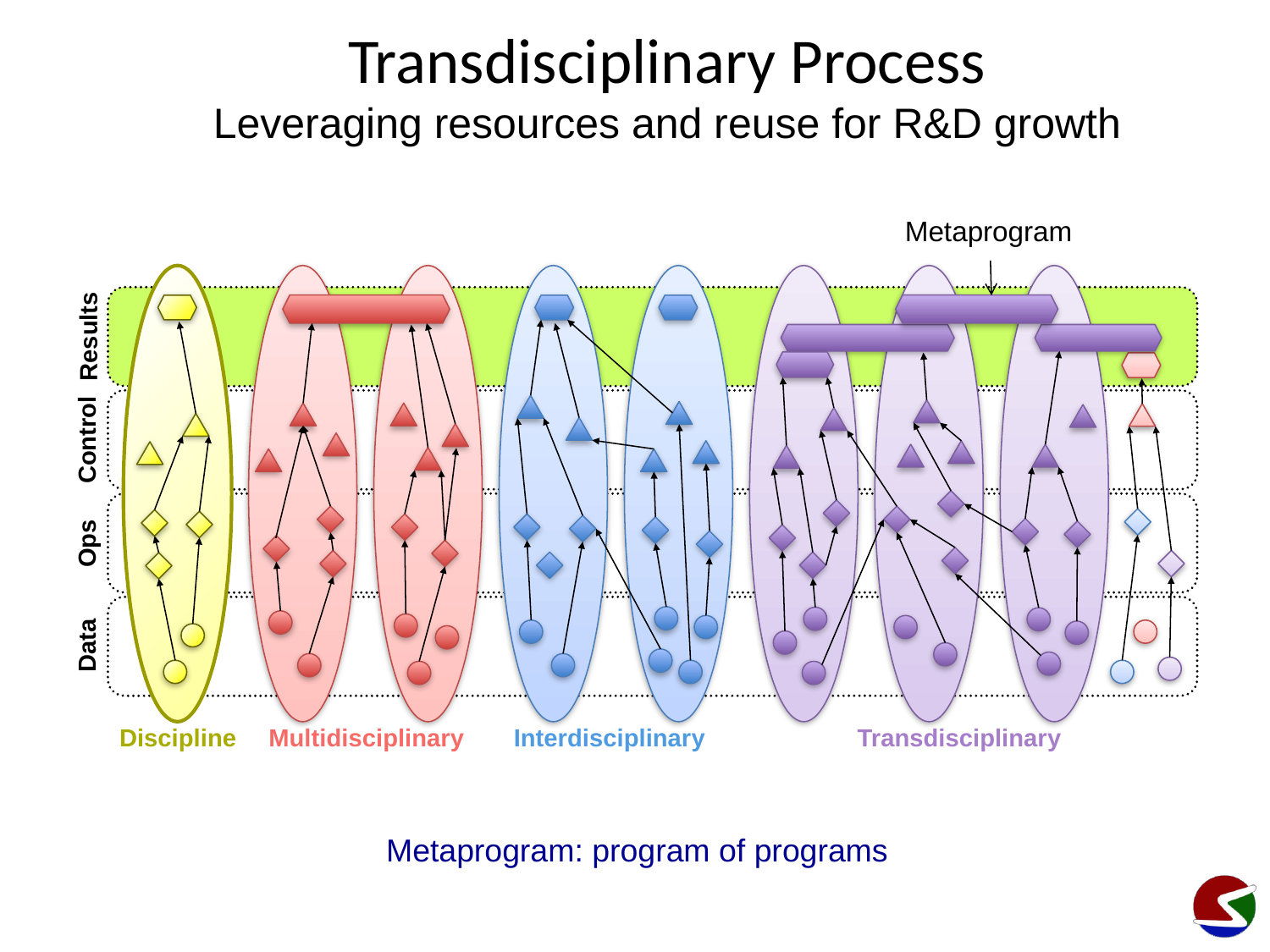

# Transdisciplinary Process Leveraging resources and reuse for R&D growth
Metaprogram

Results

Control

Ops

Data

Discipline
Multidisciplinary
Interdisciplinary
Transdisciplinary
Metaprogram: program of programs